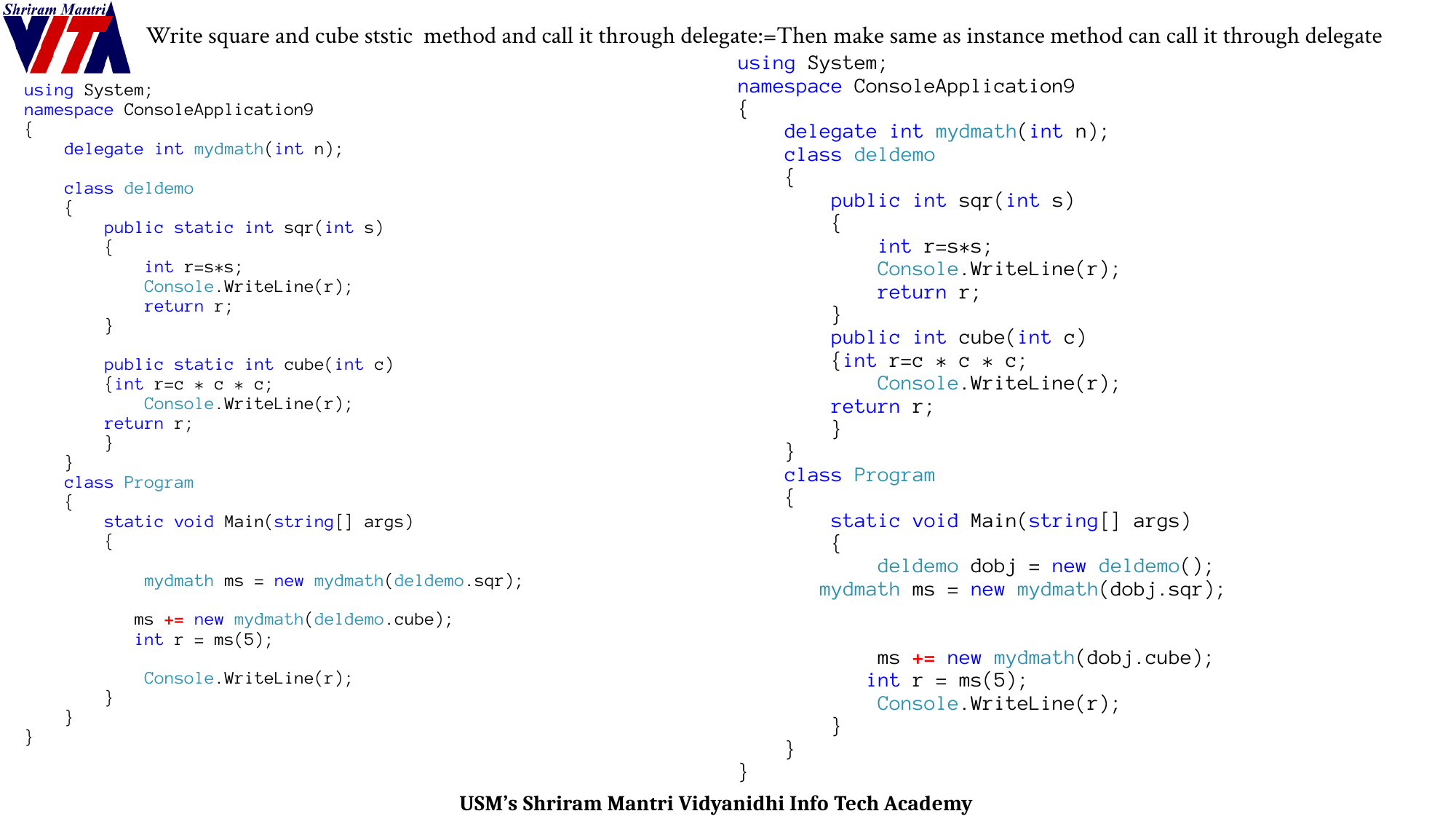

# Write square and cube ststic  method and call it through delegate:=Then make same as instance method can call it through delegate
using System;
namespace ConsoleApplication9
{
    delegate int mydmath(int n);
    class deldemo
    {
        public int sqr(int s)
        {
            int r=s*s;
            Console.WriteLine(r);
            return r;
        }
        public int cube(int c)
        {int r=c * c * c;
            Console.WriteLine(r);
        return r;
        }
    }
    class Program
    {
        static void Main(string[] args)
        {
            deldemo dobj = new deldemo();
       mydmath ms = new mydmath(dobj.sqr);

            ms += new mydmath(dobj.cube);
           int r = ms(5);
            Console.WriteLine(r);
        }
    }
}

using System;
namespace ConsoleApplication9
{
    delegate int mydmath(int n);

    class deldemo
    {
        public static int sqr(int s)
        {
            int r=s*s;
            Console.WriteLine(r);
            return r;
        }

        public static int cube(int c)
        {int r=c * c * c;
            Console.WriteLine(r);
        return r;
        }
    }
    class Program
    {
        static void Main(string[] args)
        {

            mydmath ms = new mydmath(deldemo.sqr);

           ms += new mydmath(deldemo.cube);
           int r = ms(5);

            Console.WriteLine(r);
        }
    }
}